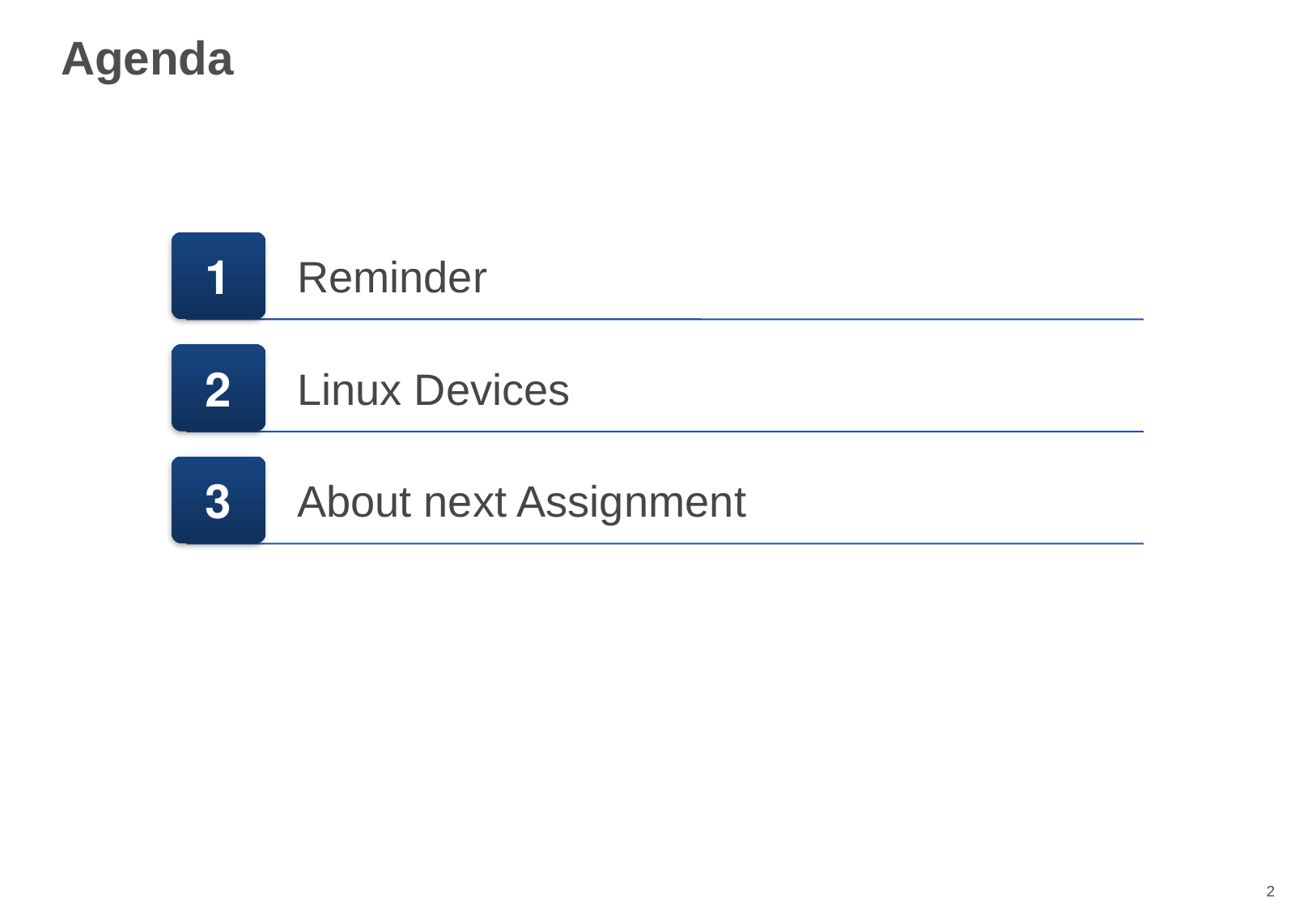

Agenda
1

Linux Devices
Reminder
2

About next Assignment

3